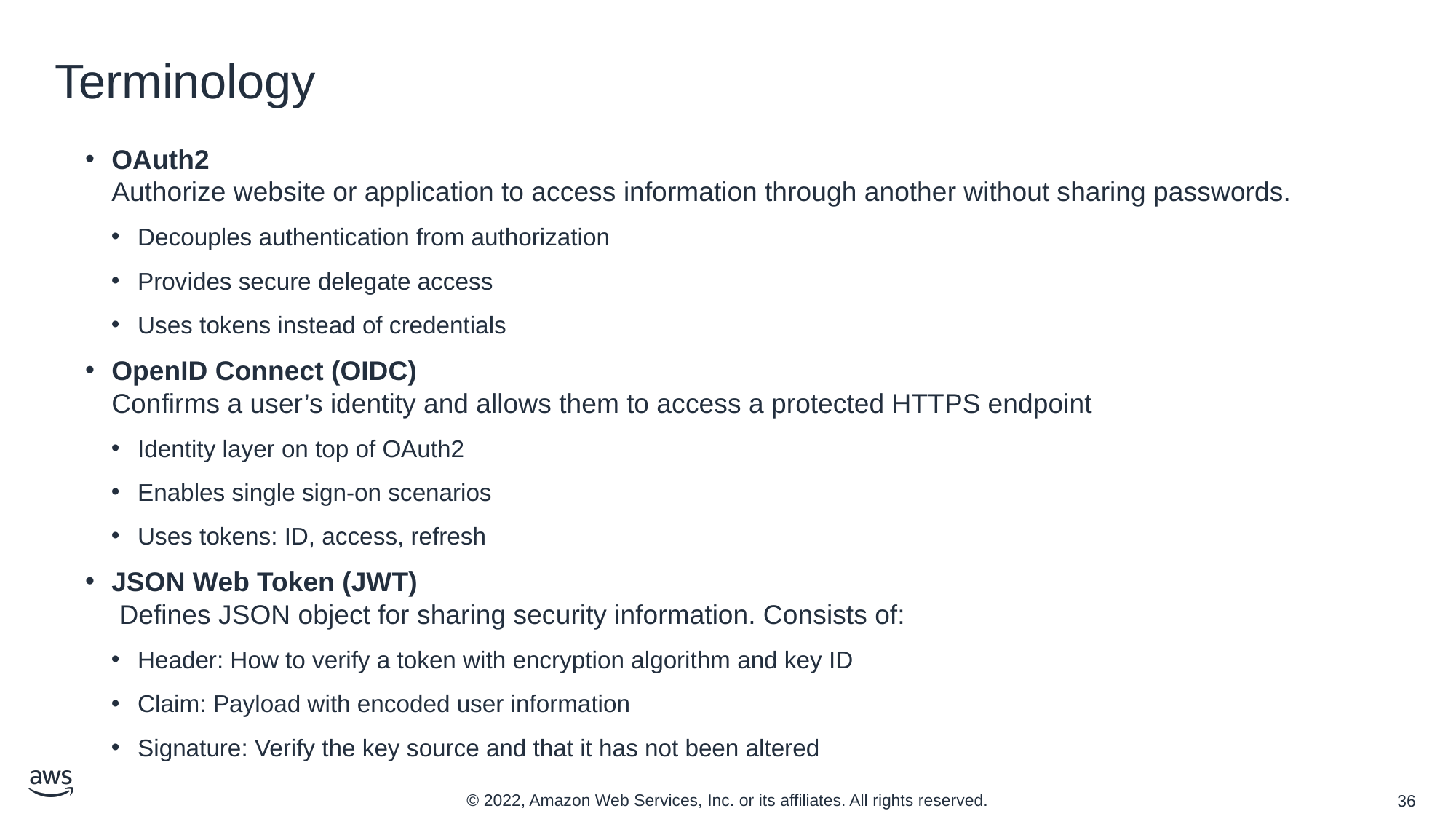

# Terminology
OAuth2
Authorize website or application to access information through another without sharing passwords.
Decouples authentication from authorization
Provides secure delegate access
Uses tokens instead of credentials
OpenID Connect (OIDC)
Confirms a user’s identity and allows them to access a protected HTTPS endpoint
Identity layer on top of OAuth2
Enables single sign-on scenarios
Uses tokens: ID, access, refresh
JSON Web Token (JWT)
 Defines JSON object for sharing security information. Consists of:
Header: How to verify a token with encryption algorithm and key ID
Claim: Payload with encoded user information
Signature: Verify the key source and that it has not been altered
36